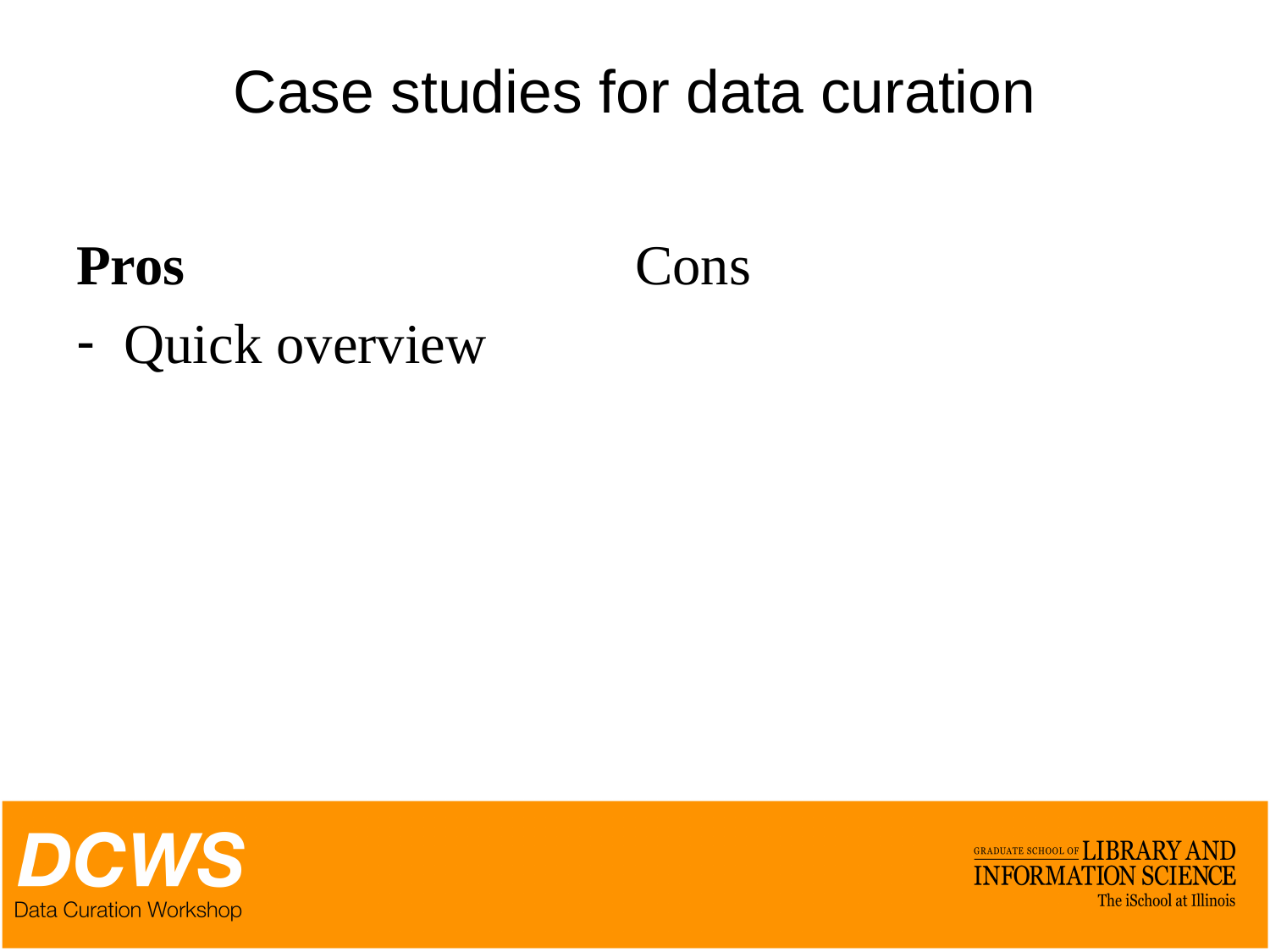

# Case studies for data curation
Pros
Quick overview

Cons